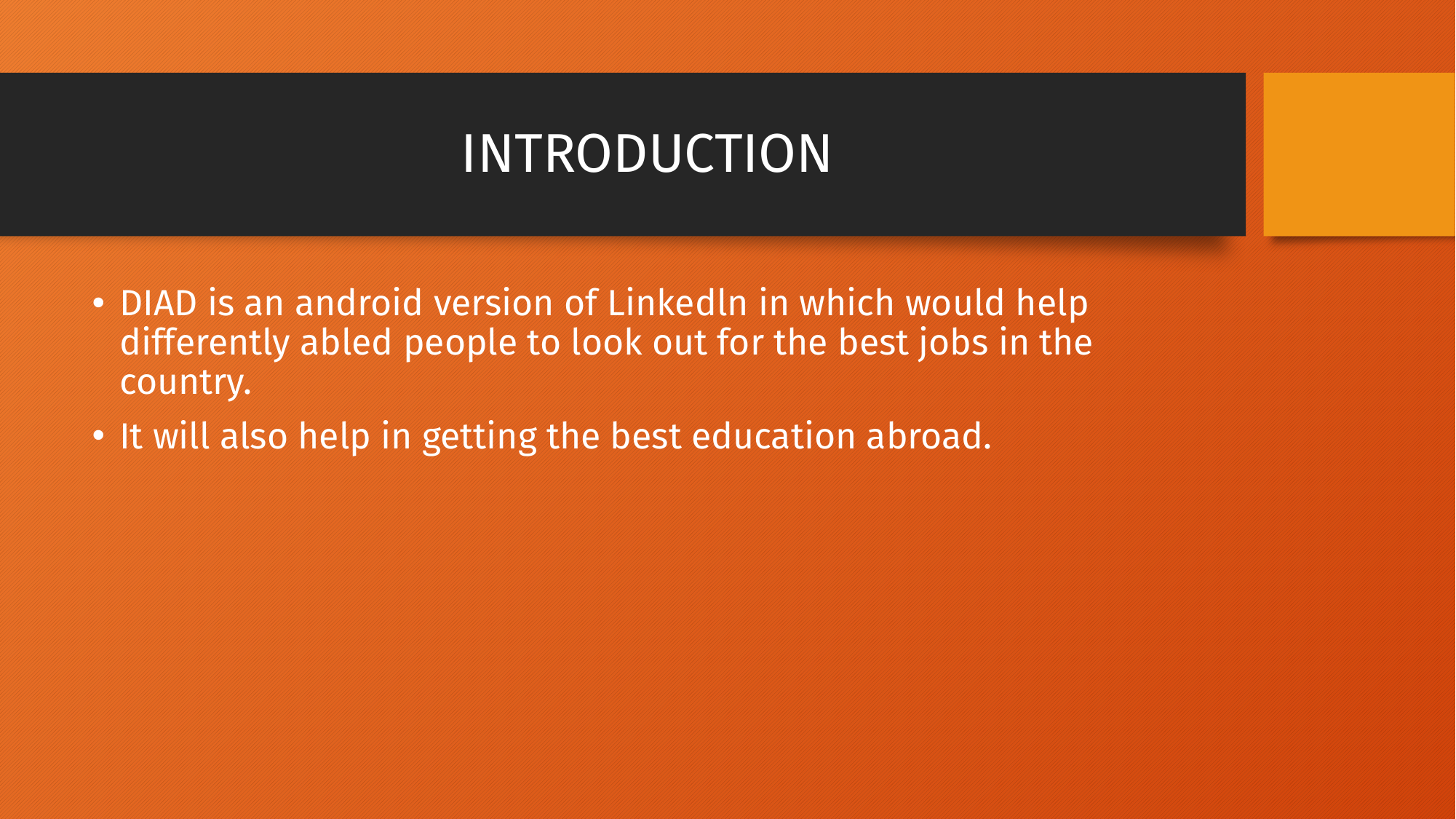

# INTRODUCTION
DIAD is an android version of Linkedln in which would help differently abled people to look out for the best jobs in the country.
It will also help in getting the best education abroad.